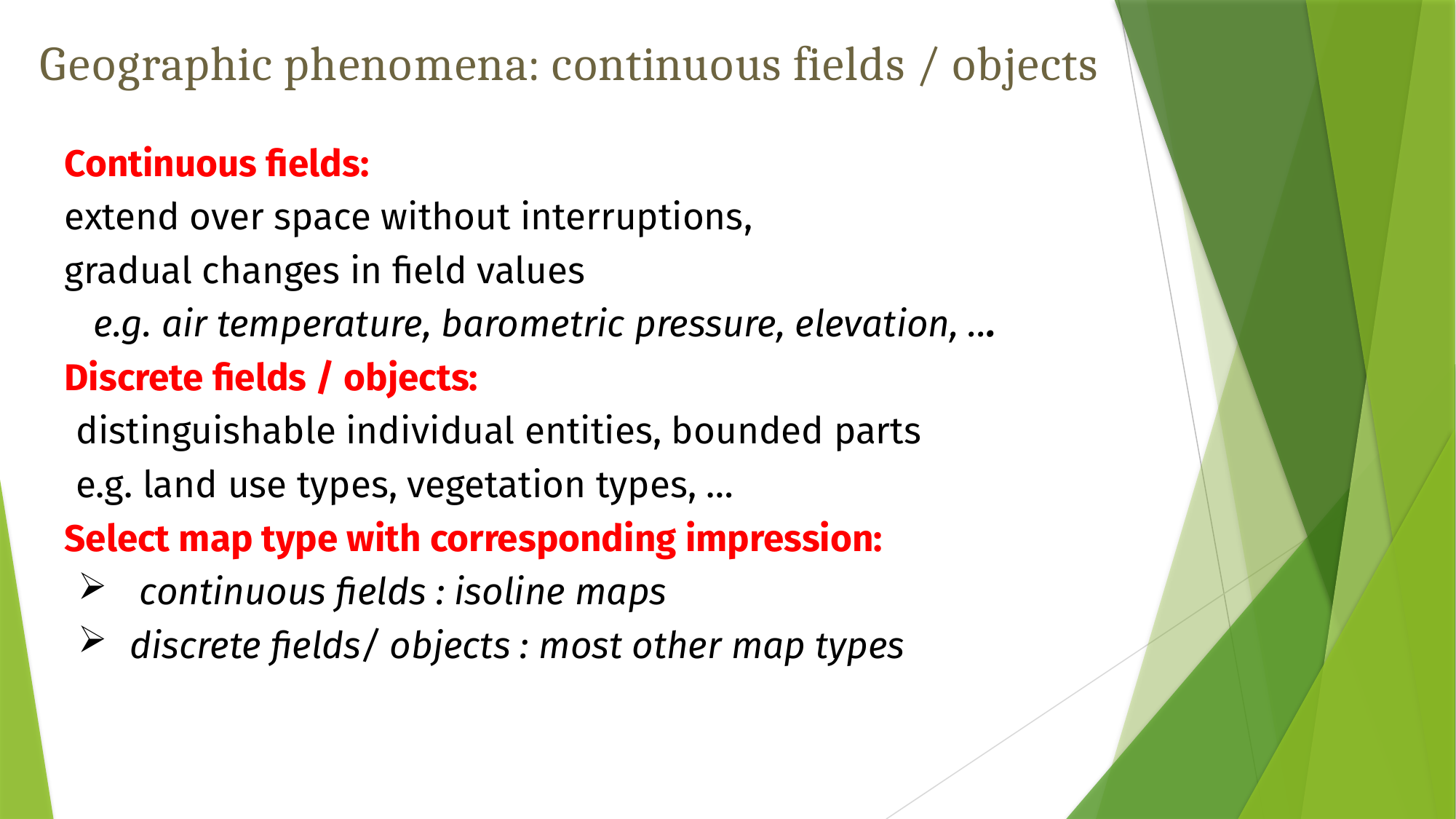

Geographic phenomena: continuous fields / objects
Continuous fields:
extend over space without interruptions,
gradual changes in field values
	e.g. air temperature, barometric pressure, elevation, ...
Discrete fields / objects:
distinguishable individual entities, bounded parts
e.g. land use types, vegetation types, …
Select map type with corresponding impression:
 continuous fields : isoline maps
discrete fields/ objects : most other map types